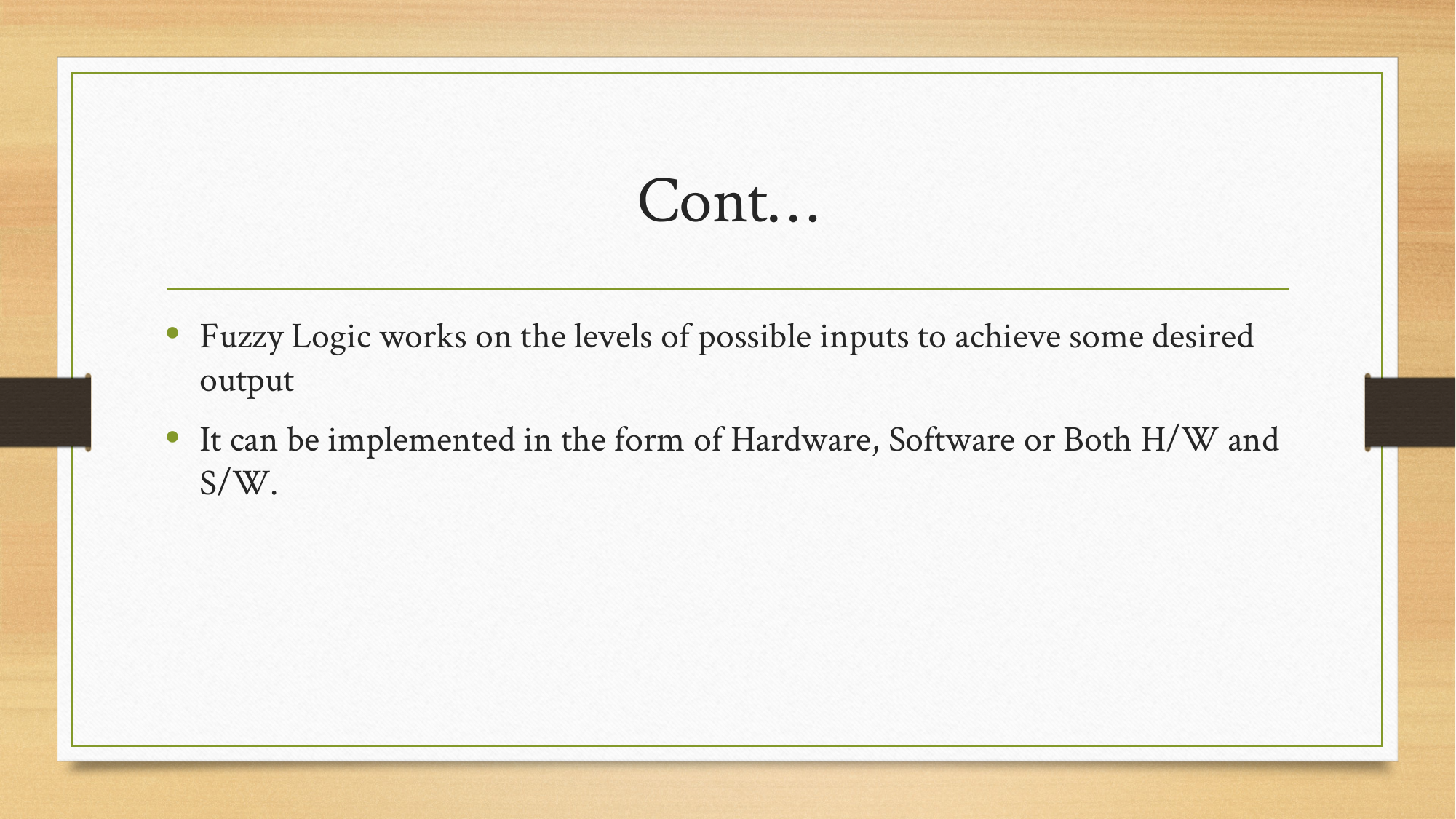

# Cont…
Fuzzy Logic works on the levels of possible inputs to achieve some desired output
It can be implemented in the form of Hardware, Software or Both H/W and S/W.